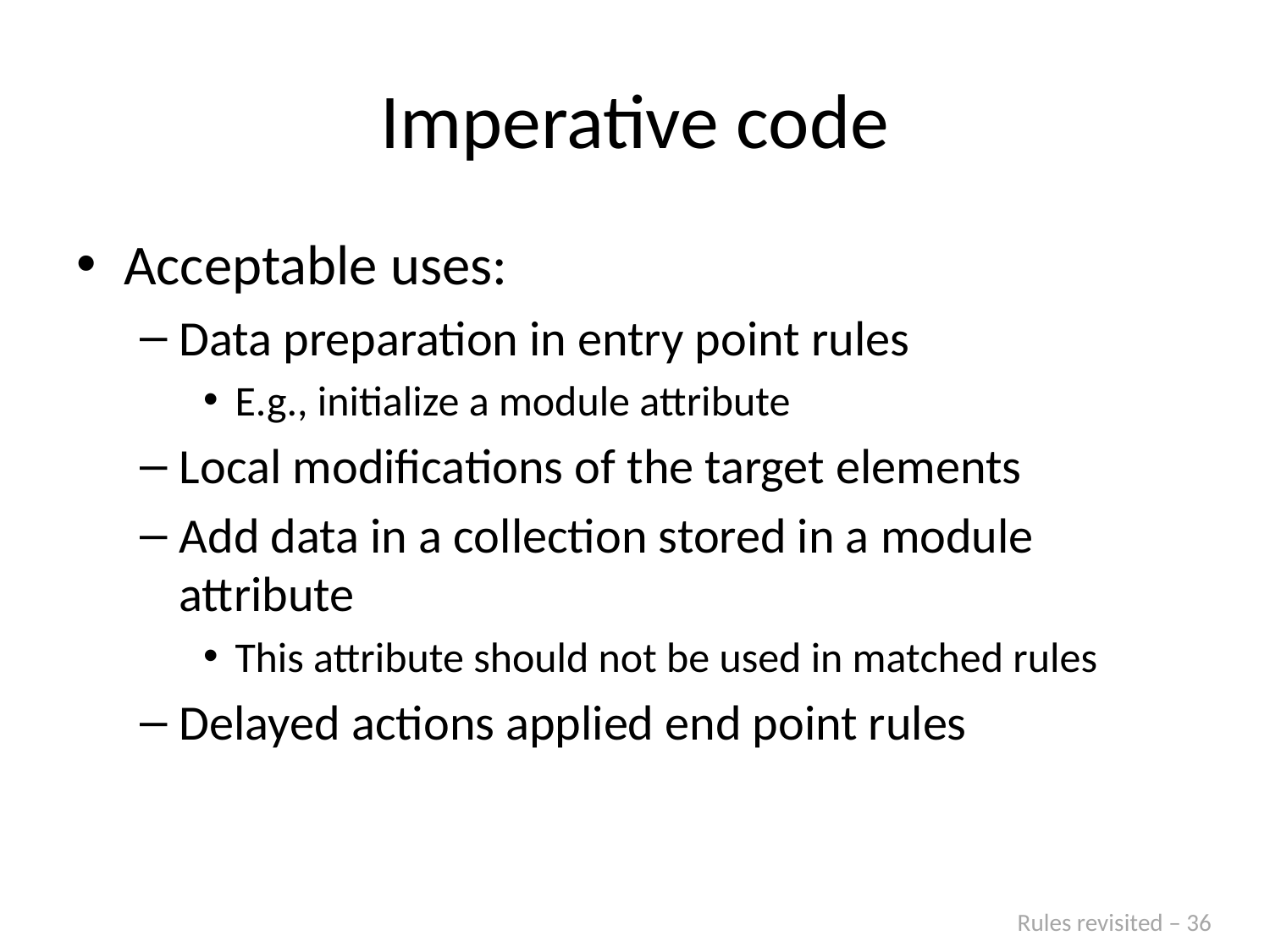

# Imperative code
Acceptable uses:
Data preparation in entry point rules
E.g., initialize a module attribute
Local modifications of the target elements
Add data in a collection stored in a module attribute
This attribute should not be used in matched rules
Delayed actions applied end point rules
Rules revisited – 36